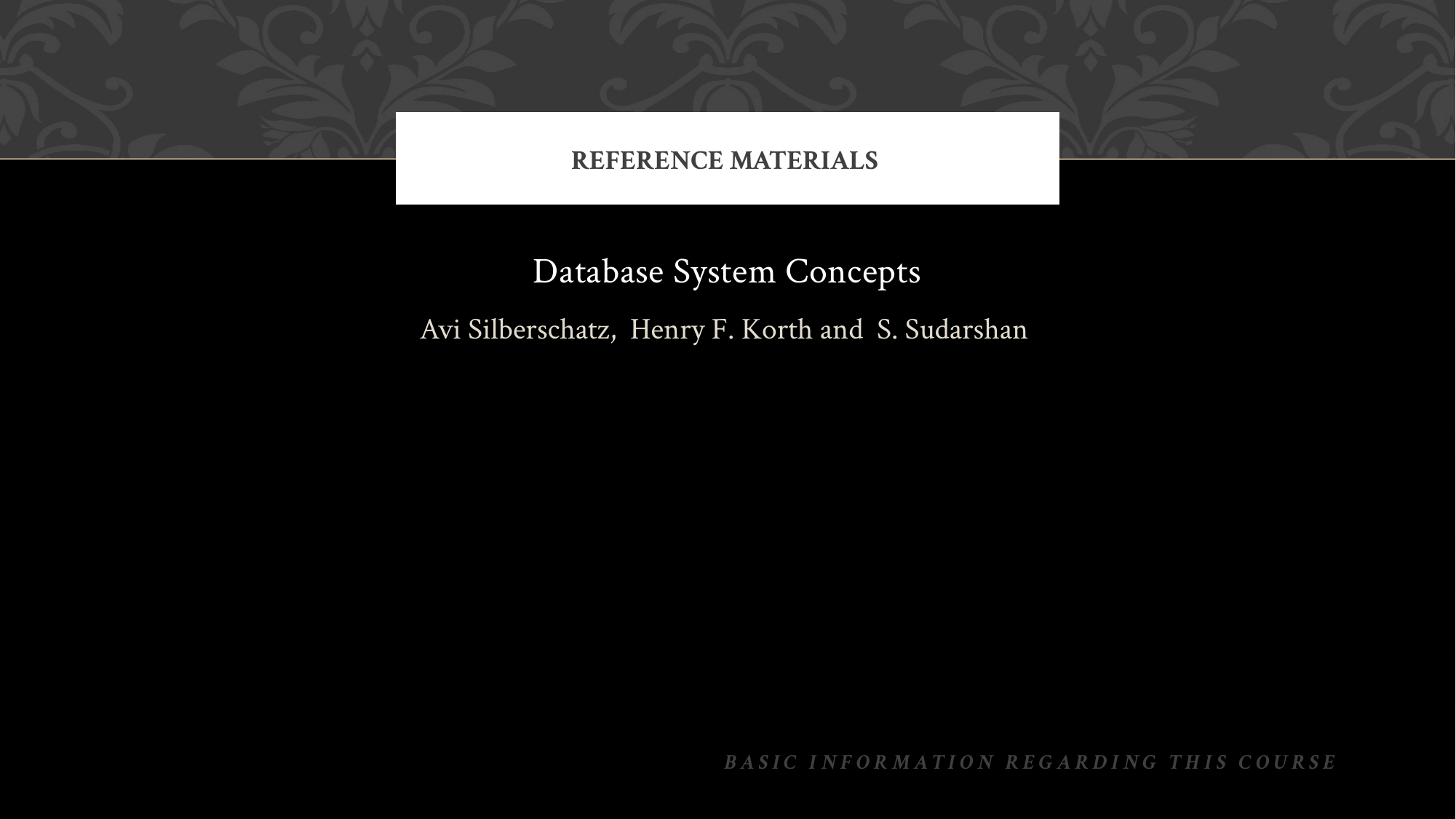

# Reference Materials
Database System Concepts
Avi Silberschatz,  Henry F. Korth and  S. Sudarshan
Basic Information Regarding this Course